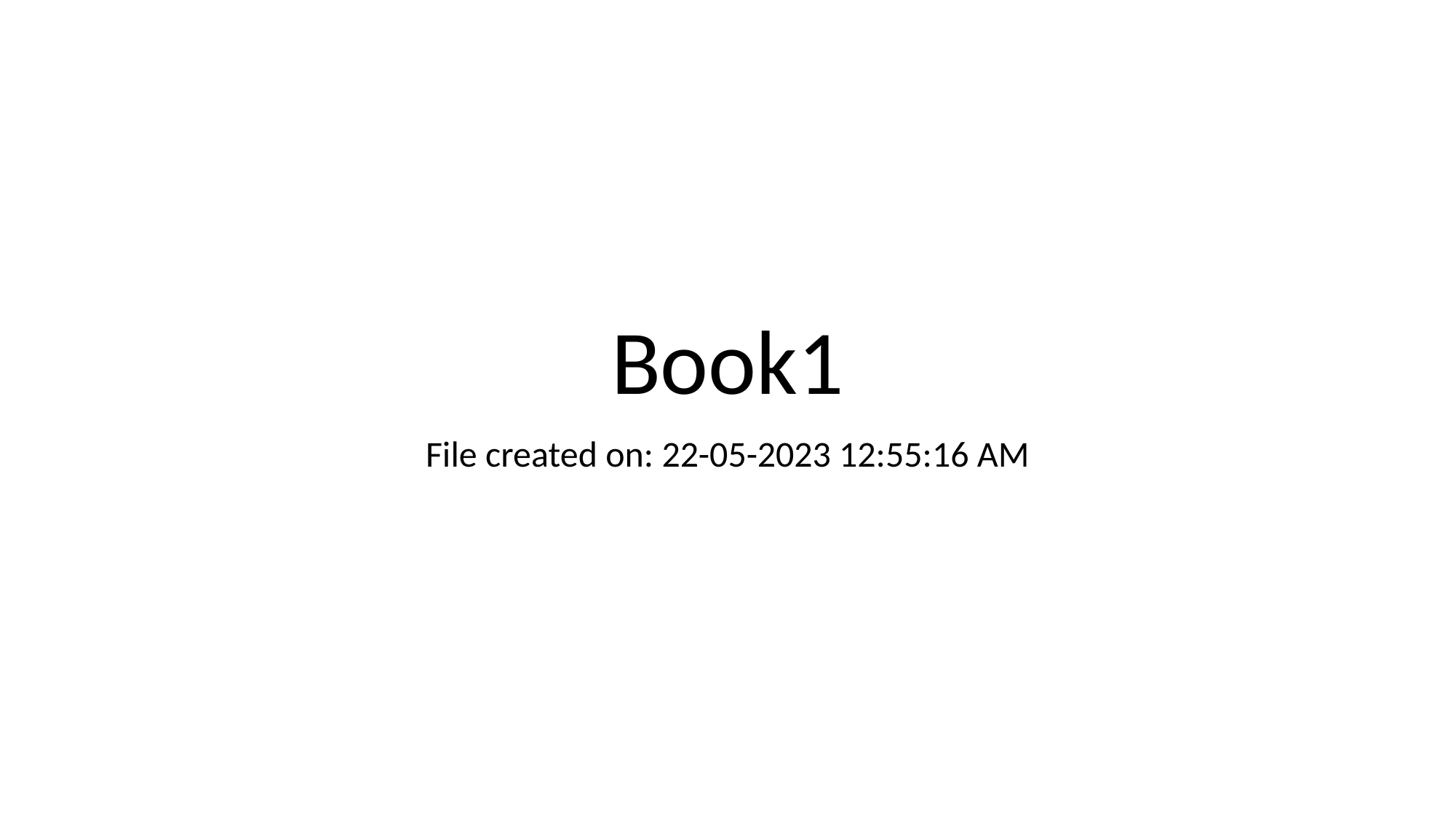

# Book1
File created on: 22-05-2023 12:55:16 AM